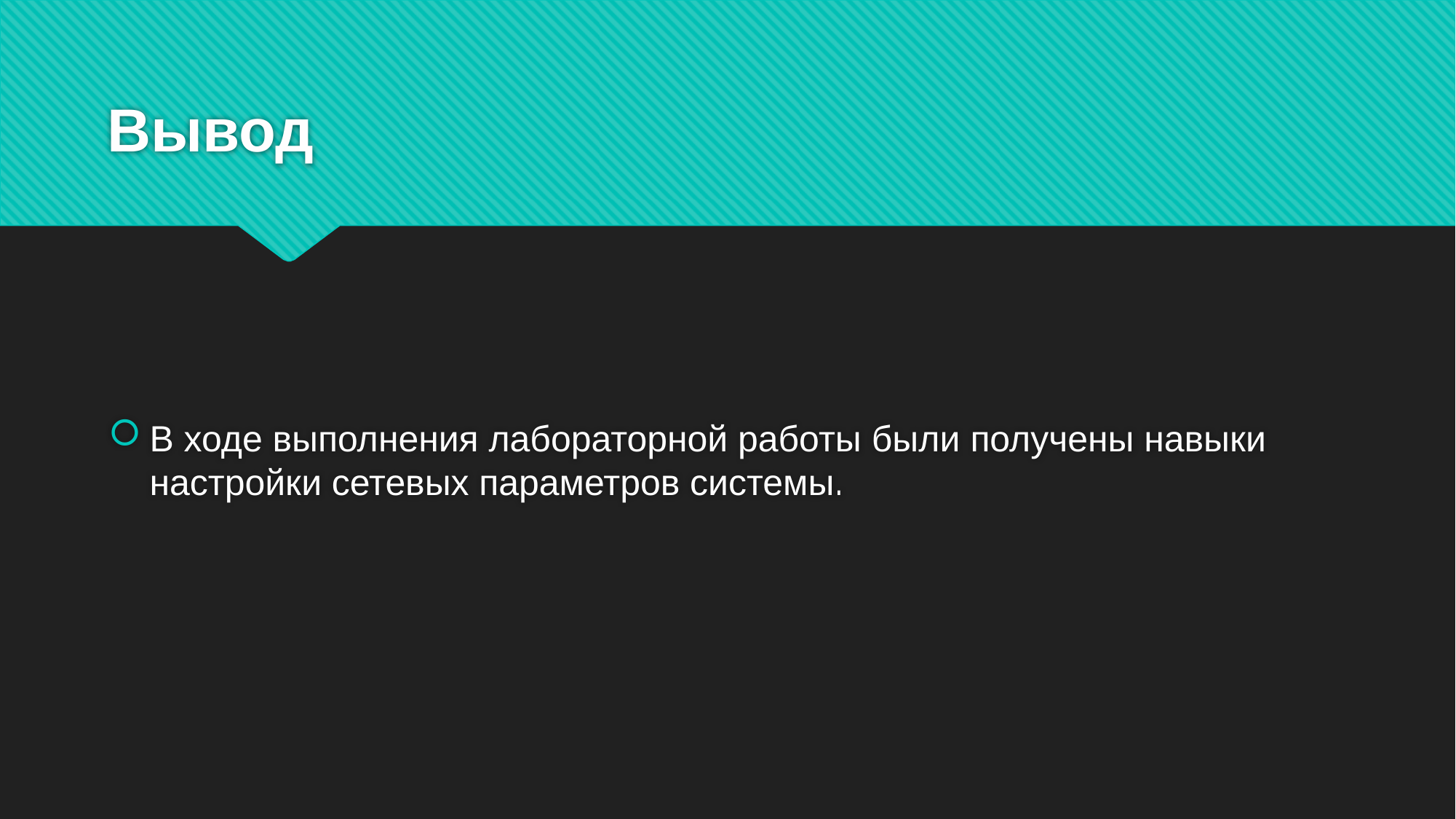

# Вывод
В ходе выполнения лабораторной работы были получены навыки настройки сетевых параметров системы.